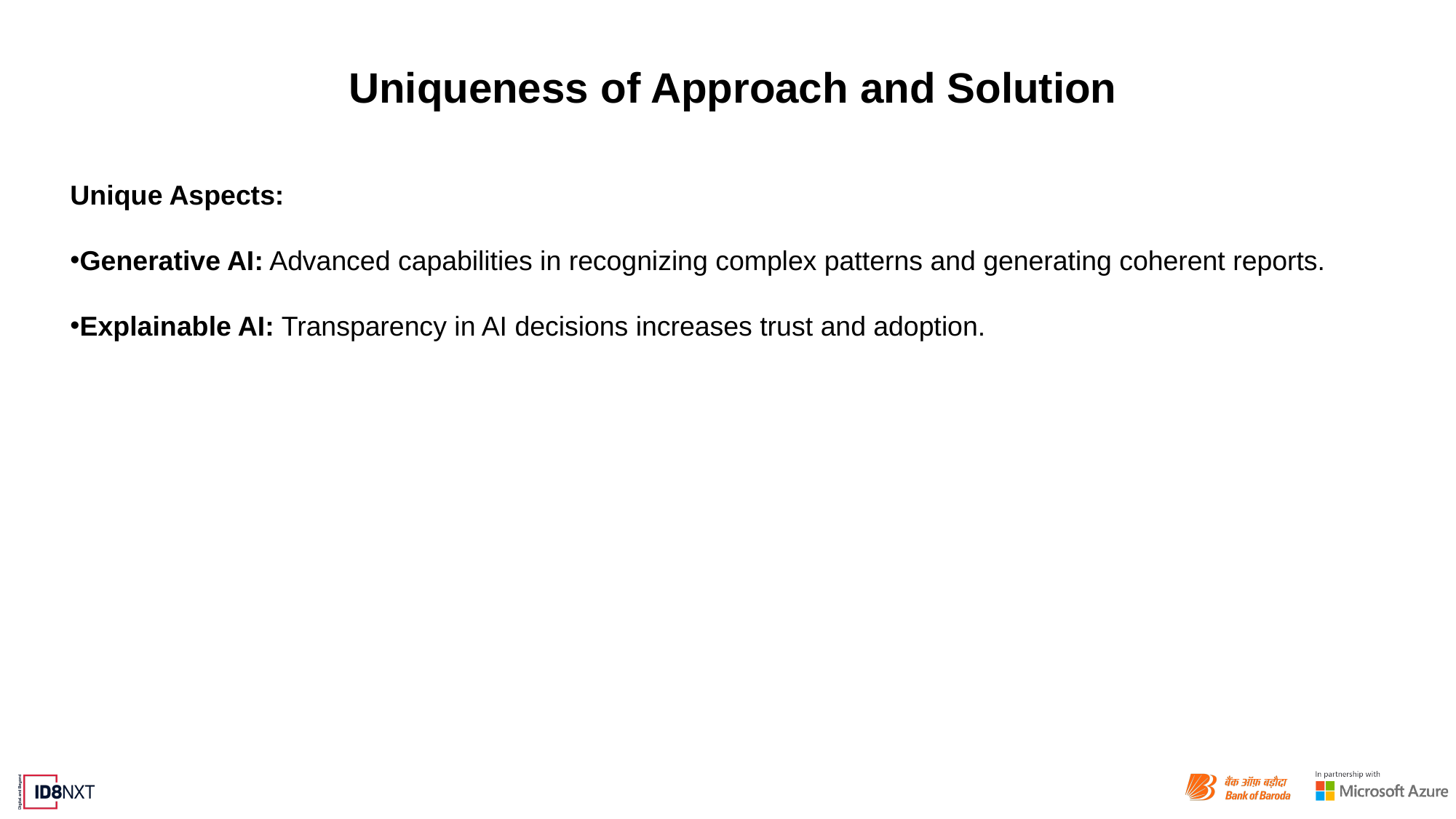

# Uniqueness of Approach and Solution
Unique Aspects:

Generative AI: Advanced capabilities in recognizing complex patterns and generating coherent reports.

Explainable AI: Transparency in AI decisions increases trust and adoption.